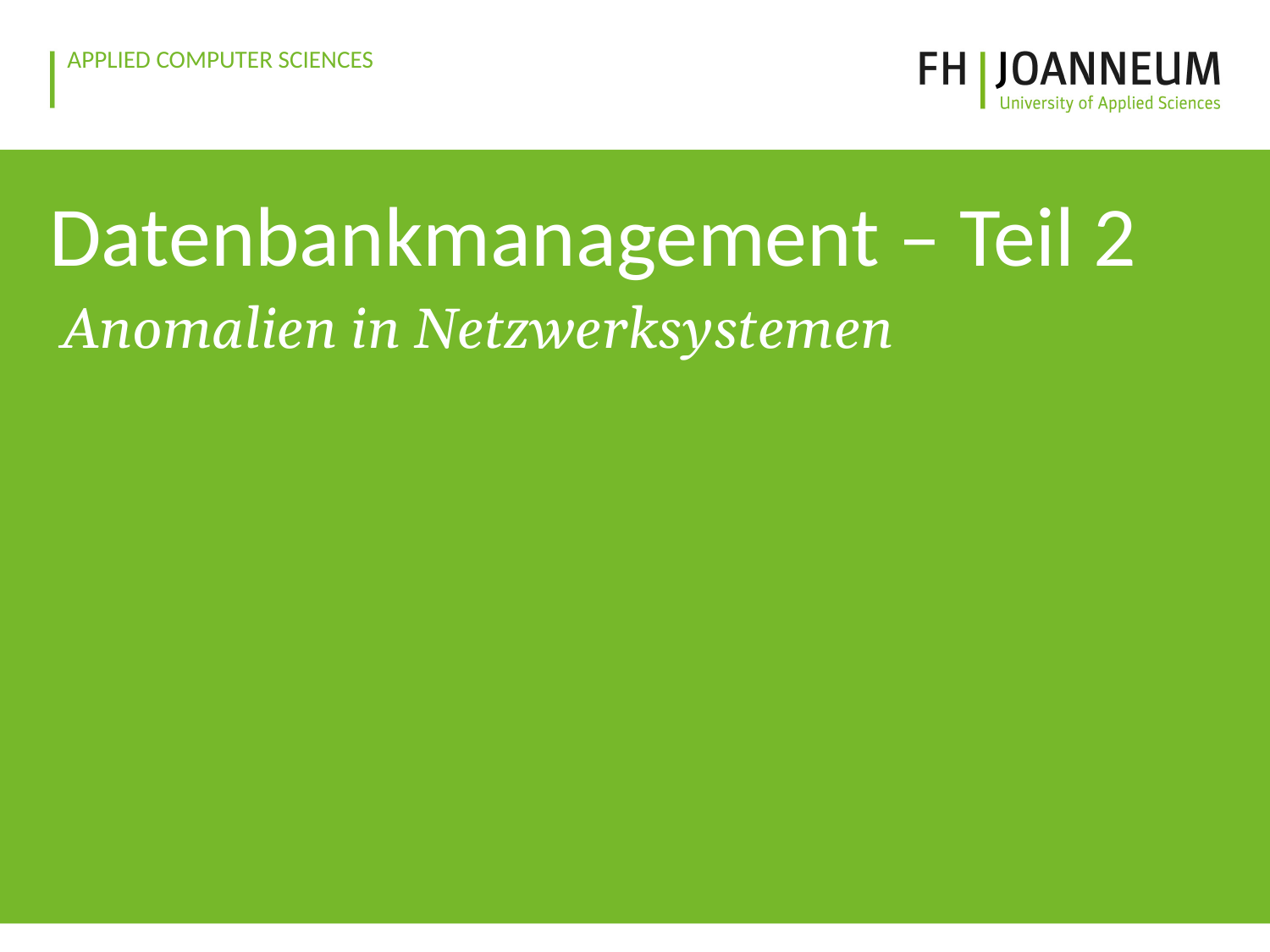

# Datenbankmanagement – Teil 2
Anomalien in Netzwerksystemen